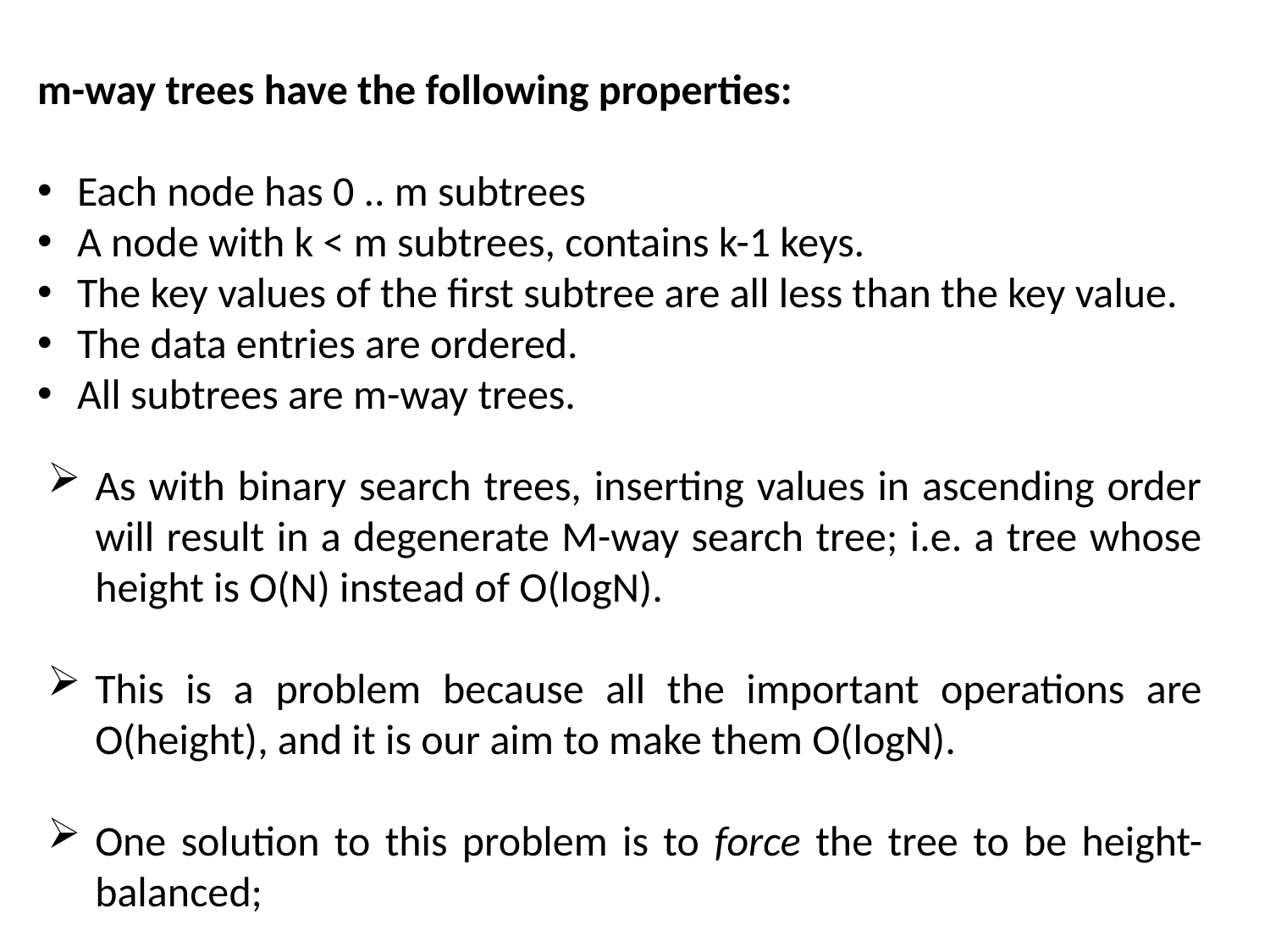

m-way trees have the following properties:

Each node has 0 .. m subtrees
A node with k < m subtrees, contains k-1 keys.
The key values of the first subtree are all less than the key value.
The data entries are ordered.
All subtrees are m-way trees.

As with binary search trees, inserting values in ascending order will result in a degenerate M-way search tree; i.e. a tree whose height is O(N) instead of O(logN).

This is a problem because all the important operations are O(height), and it is our aim to make them O(logN).

One solution to this problem is to force the tree to be height-balanced;